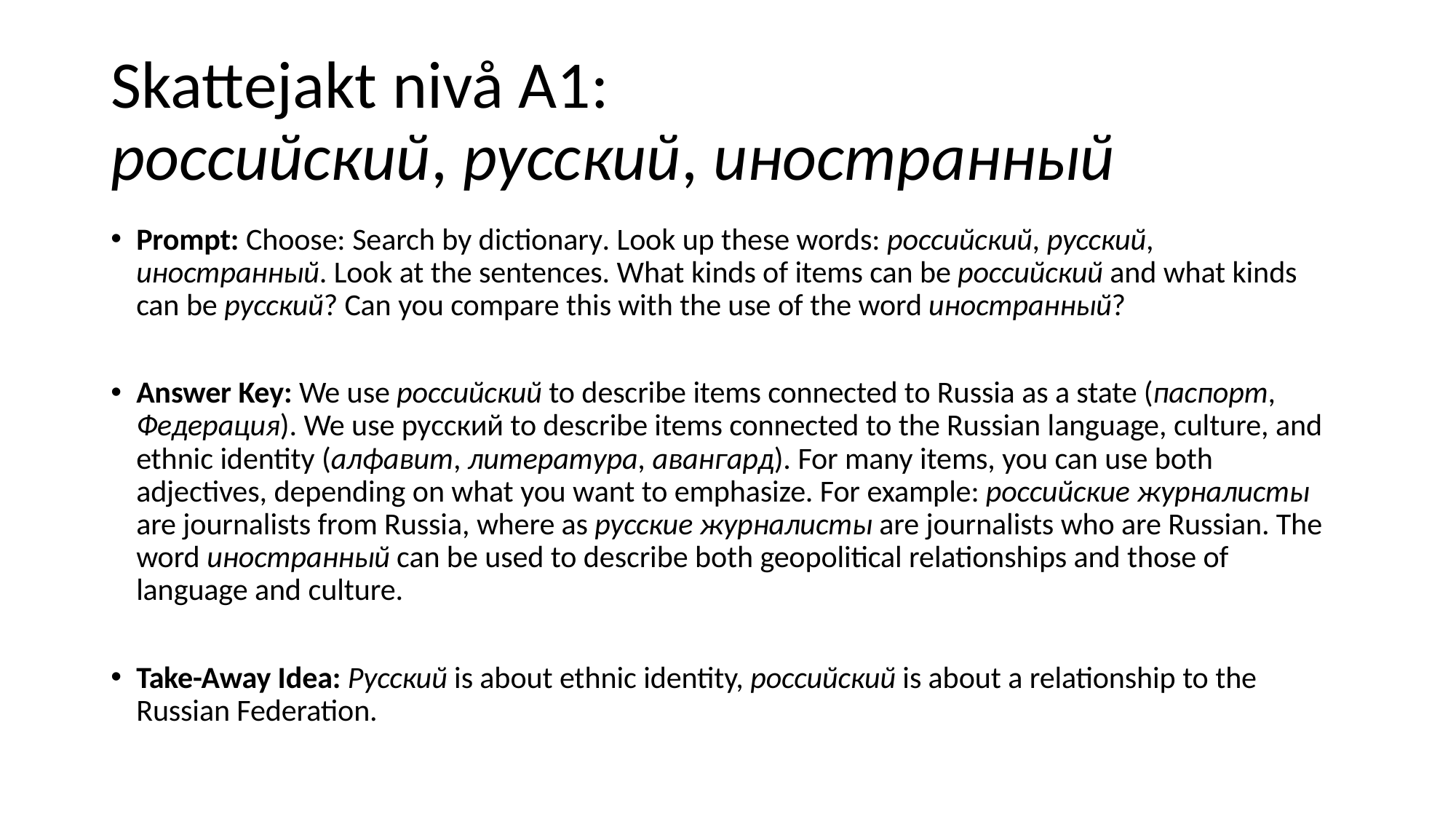

# Skattejakt nivå A1: российский, русский, иностранный
Prompt: Choose: Search by dictionary. Look up these words: российский, русский, иностранный. Look at the sentences. What kinds of items can be российский and what kinds can be русский? Can you compare this with the use of the word иностранный?

Answer Key: We use российский to describe items connected to Russia as a state (паспорт, Федерация). We use русский to describe items connected to the Russian language, culture, and ethnic identity (алфавит, литература, авангард). For many items, you can use both adjectives, depending on what you want to emphasize. For example: российские журналисты are journalists from Russia, where as русские журналисты are journalists who are Russian. The word иностранный can be used to describe both geopolitical relationships and those of language and culture.

Take-Away Idea: Русский is about ethnic identity, российский is about a relationship to the Russian Federation.